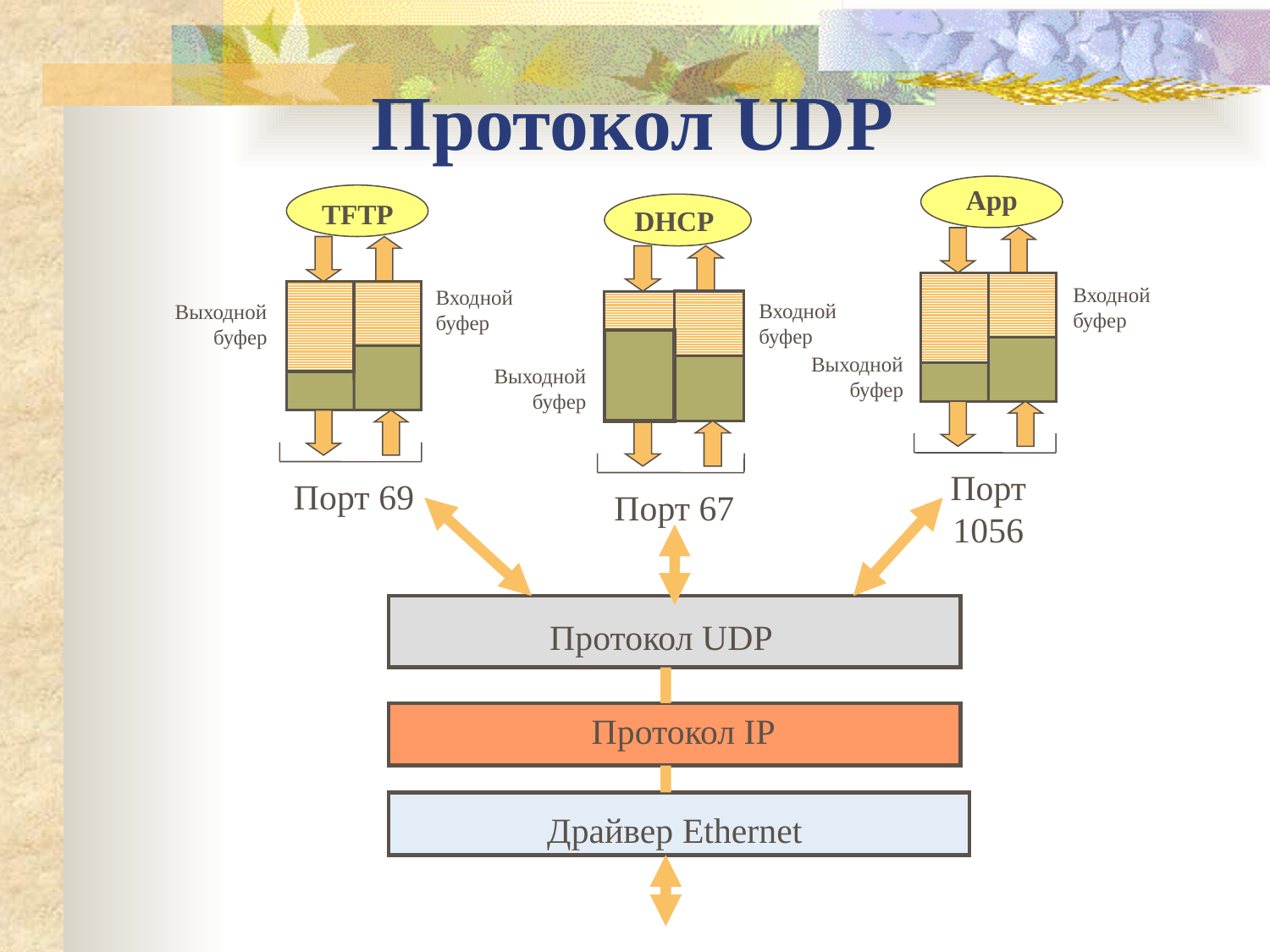

Протокол UDP

App

Порт 1056

TFTP

Входной буфер
Входной буфер

Порт 69

Входной буфер
Выходной буфер
Выходной буфер
Выходной буфер

DHCP

Порт 67

Протокол UDP

Протокол IP

Драйвер Ethernet